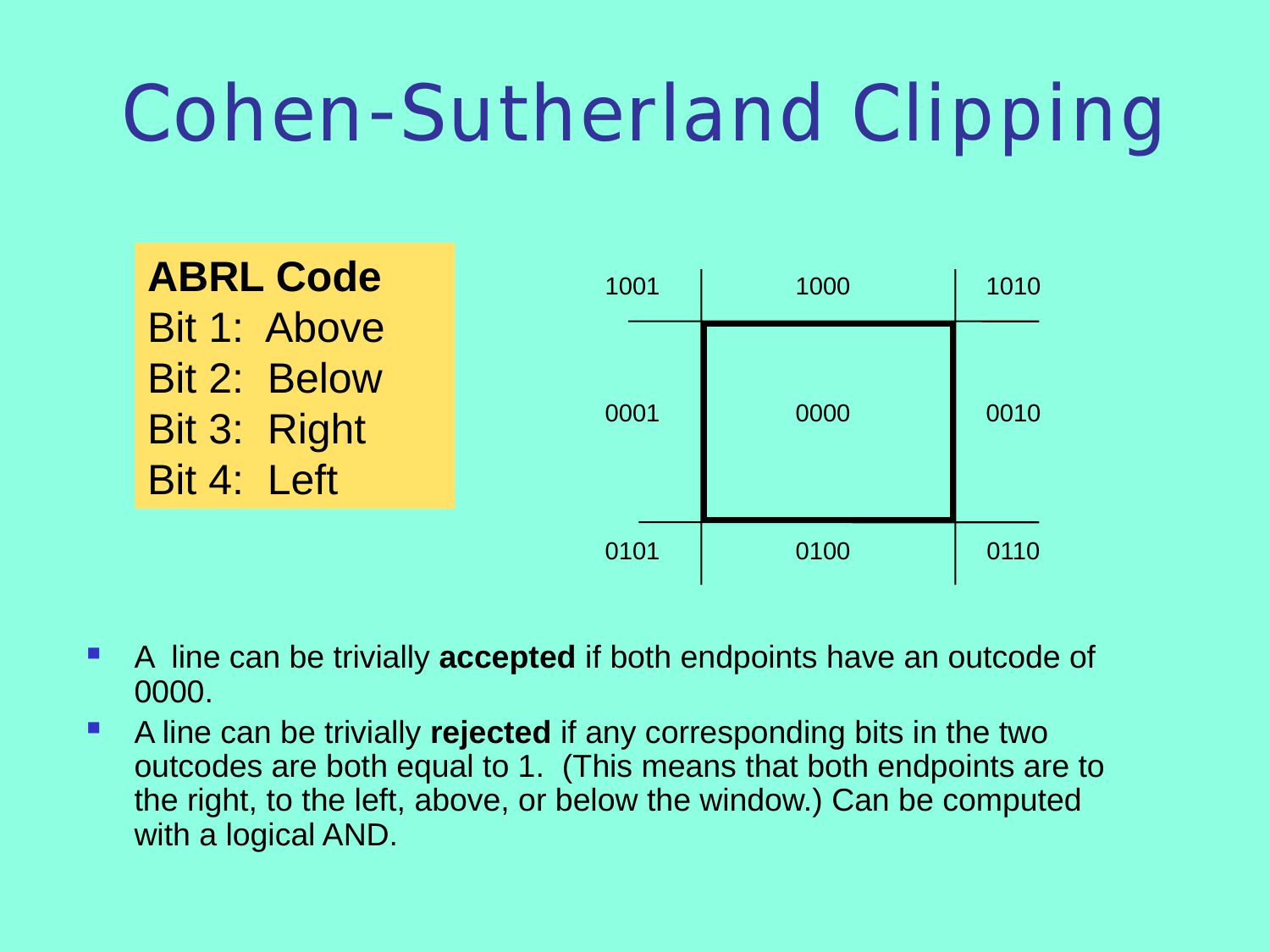

# Cohen-Sutherland Clipping
ABRL Code
Bit 1:  Above
Bit 2:  Below
Bit 3:  Right
Bit 4:  Left
1001
1000
1010

0001
0000
0010

0101
0100
0110
A  line can be trivially accepted if both endpoints have an outcode of 0000.
A line can be trivially rejected if any corresponding bits in the two outcodes are both equal to 1.  (This means that both endpoints are to the right, to the left, above, or below the window.) Can be computed with a logical AND.